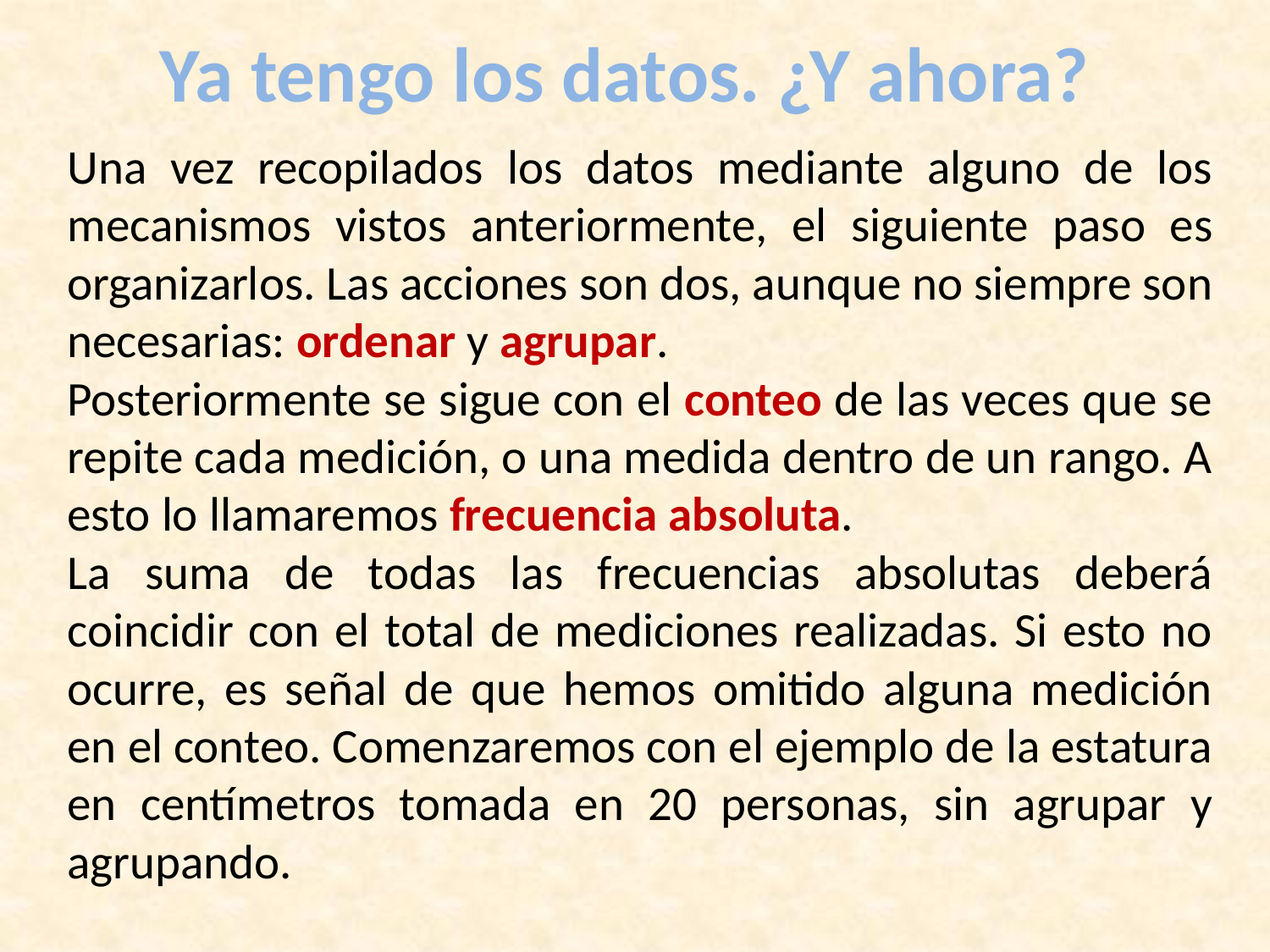

# Ya tengo los datos. ¿Y ahora?
Una vez recopilados los datos mediante alguno de los mecanismos vistos anteriormente, el siguiente paso es organizarlos. Las acciones son dos, aunque no siempre son necesarias: ordenar y agrupar.
Posteriormente se sigue con el conteo de las veces que se repite cada medición, o una medida dentro de un rango. A esto lo llamaremos frecuencia absoluta.
La suma de todas las frecuencias absolutas deberá coincidir con el total de mediciones realizadas. Si esto no ocurre, es señal de que hemos omitido alguna medición en el conteo. Comenzaremos con el ejemplo de la estatura en centímetros tomada en 20 personas, sin agrupar y agrupando.